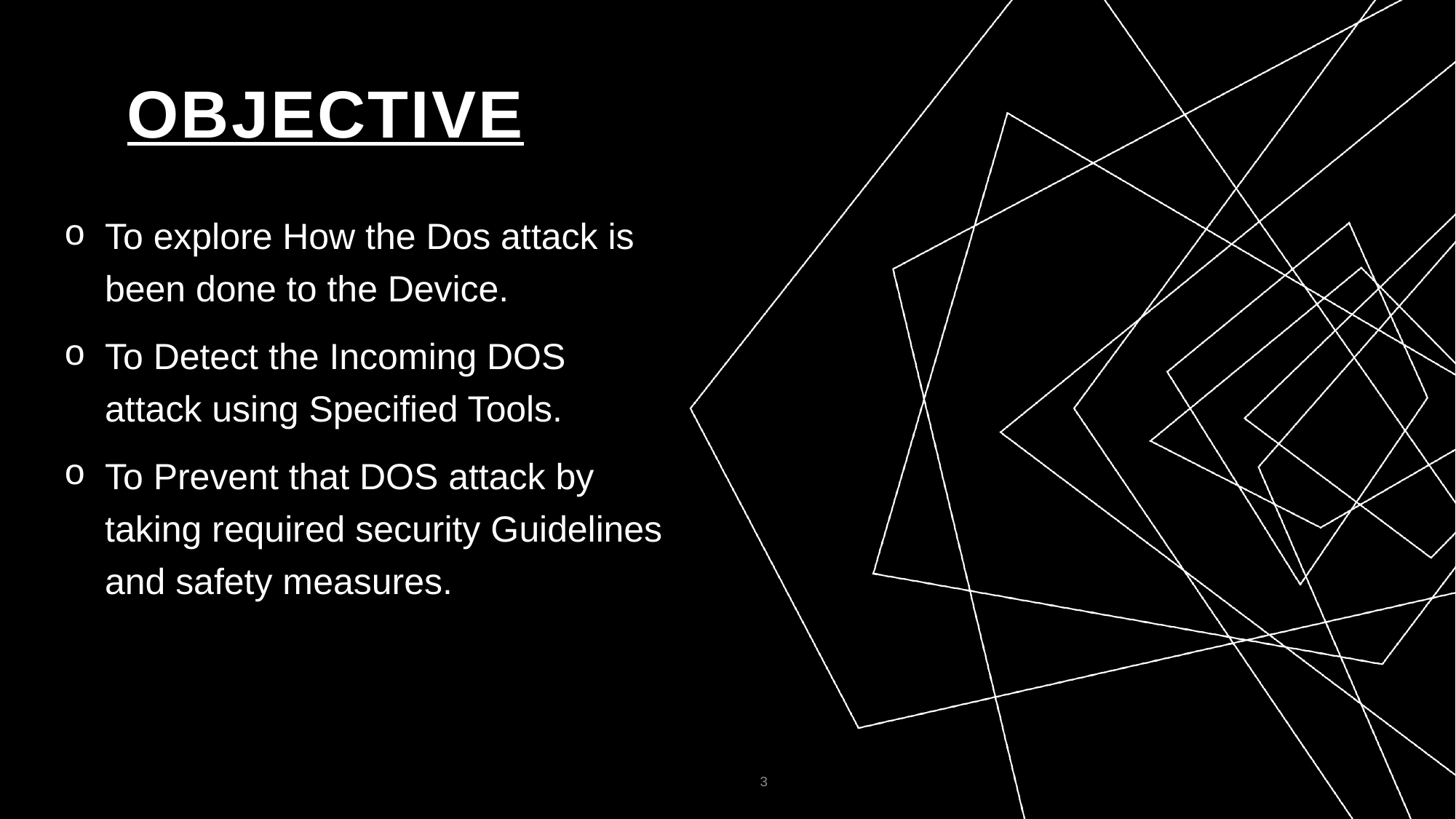

# OBJECTIVE
To explore How the Dos attack is been done to the Device.
To Detect the Incoming DOS attack using Specified Tools.
To Prevent that DOS attack by taking required security Guidelines and safety measures.
3